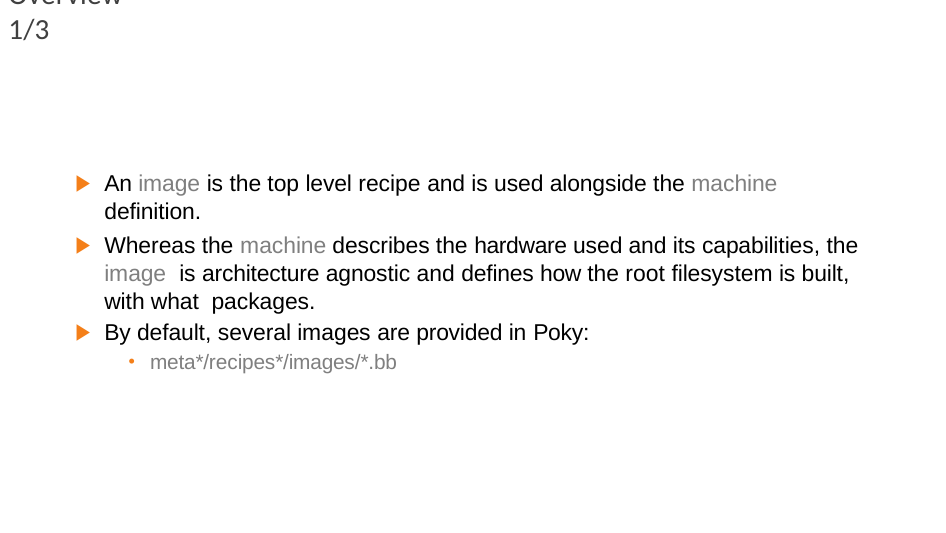

# Overview 1/3
An image is the top level recipe and is used alongside the machine definition.
Whereas the machine describes the hardware used and its capabilities, the image  is architecture agnostic and defines how the root filesystem is built, with what  packages.
By default, several images are provided in Poky:
meta*/recipes*/images/*.bb
184/300
Remake by Mao Huynh